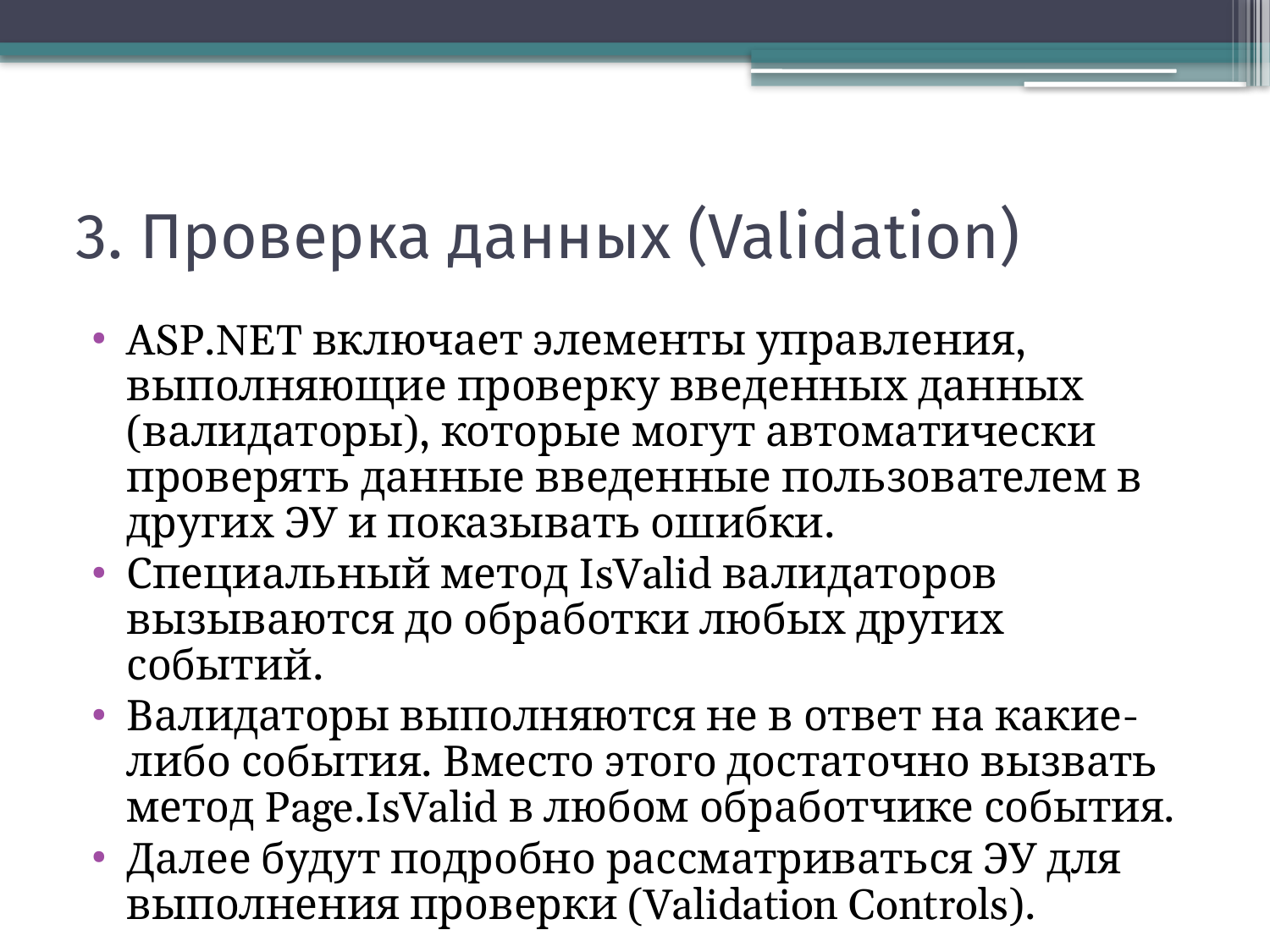

# 3. Проверка данных (Validation)
ASP.NET включает элементы управления, выполняющие проверку введенных данных (валидаторы), которые могут автоматически проверять данные введенные пользователем в других ЭУ и показывать ошибки.
Специальный метод IsValid валидаторов вызываются до обработки любых других событий.
Валидаторы выполняются не в ответ на какие-либо события. Вместо этого достаточно вызвать метод Page.IsValid в любом обработчике события.
Далее будут подробно рассматриваться ЭУ для выполнения проверки (Validation Controls).